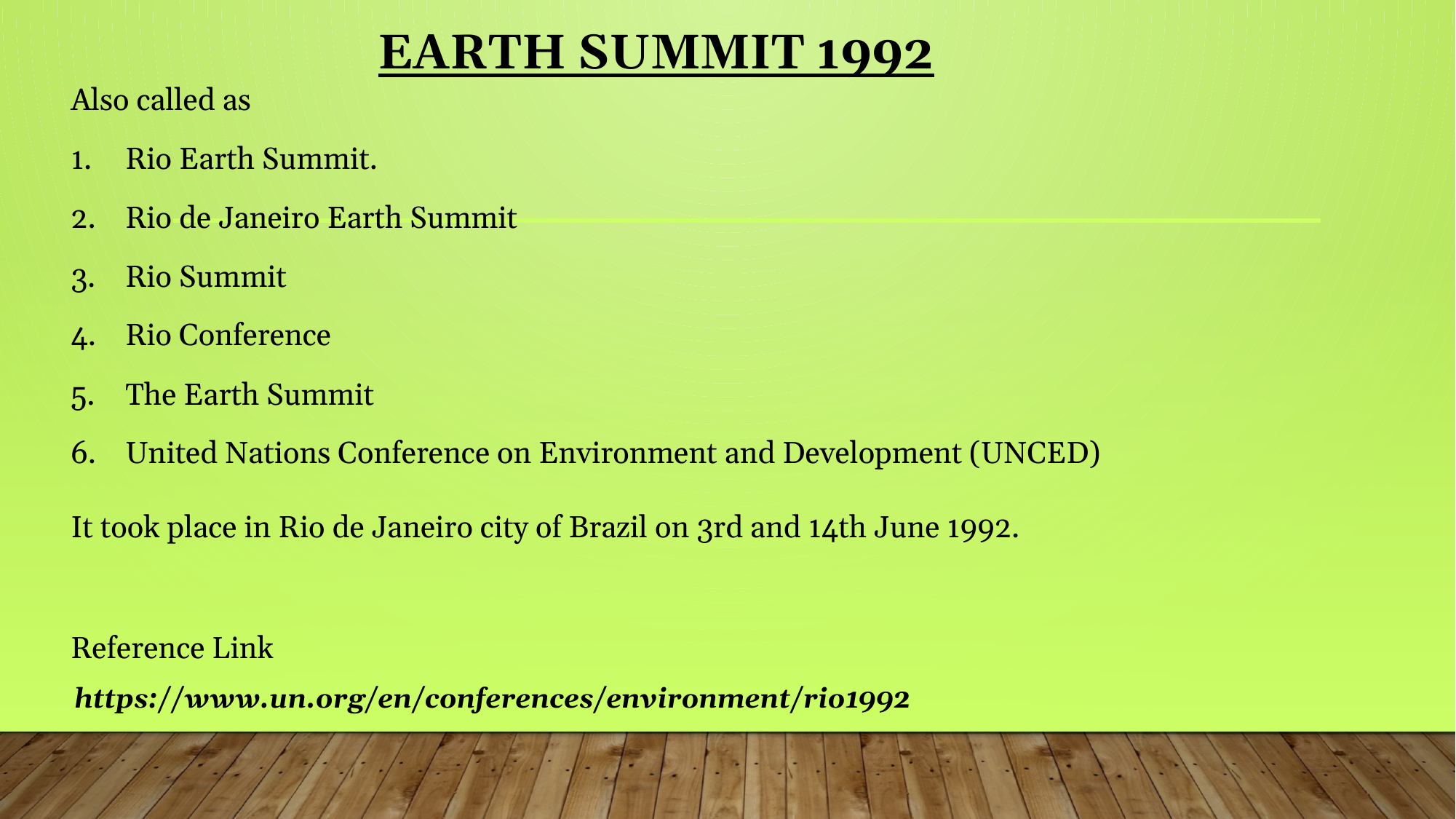

# Earth summit 1992
Also called as
Rio Earth Summit.
Rio de Janeiro Earth Summit
Rio Summit
Rio Conference
The Earth Summit
United Nations Conference on Environment and Development (UNCED)

It took place in Rio de Janeiro city of Brazil on 3rd and 14th June 1992.
Reference Link
https://www.un.org/en/conferences/environment/rio1992